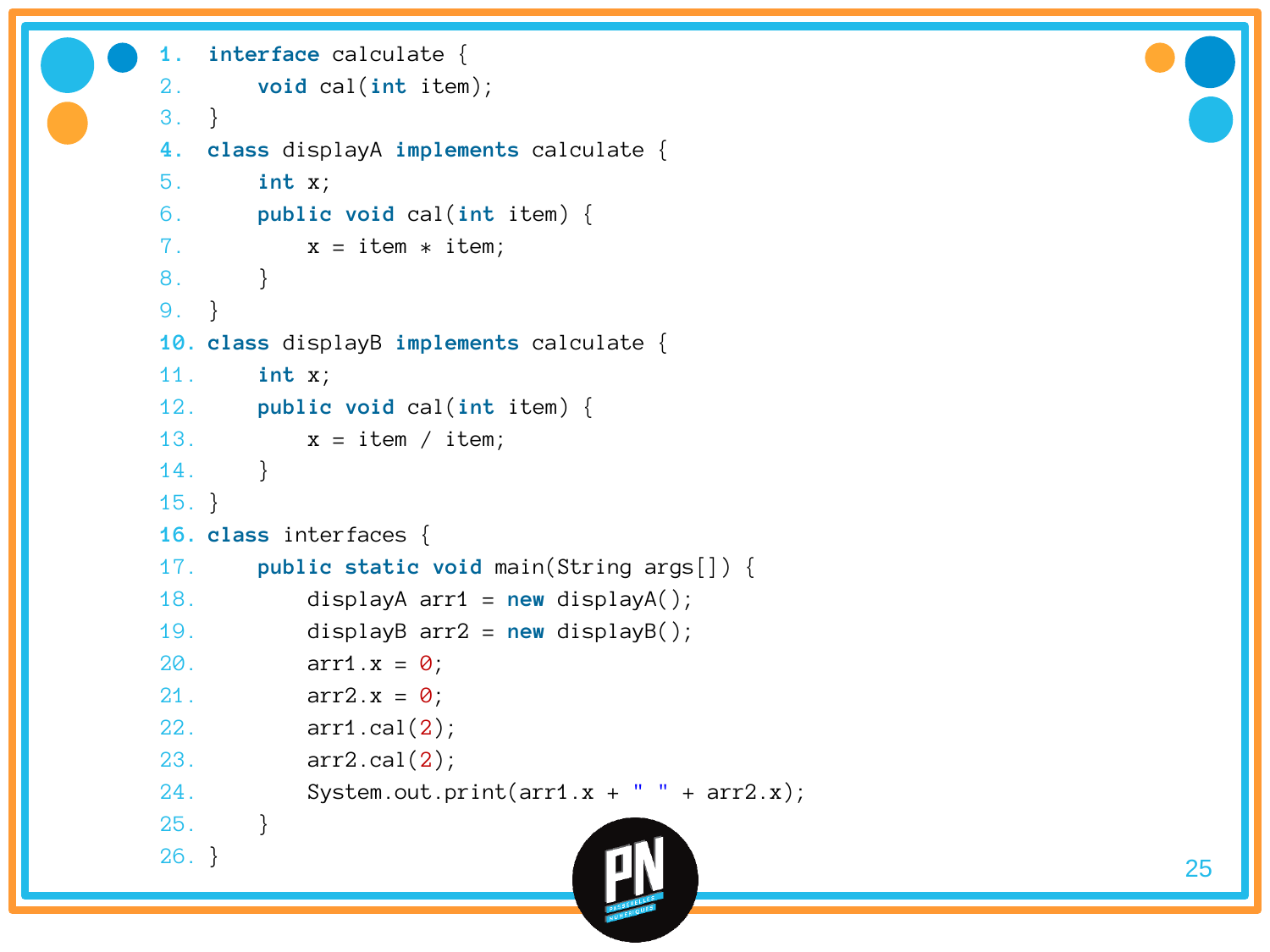

interface calculate {
    void cal(int item);
}
class displayA implements calculate {
    int x;
    public void cal(int item) {
        x = item * item;
    }
}
class displayB implements calculate {
    int x;
    public void cal(int item) {
        x = item / item;
    }
}
class interfaces {
    public static void main(String args[]) {
        displayA arr1 = new displayA();
        displayB arr2 = new displayB();
        arr1.x = 0;
        arr2.x = 0;
        arr1.cal(2);
        arr2.cal(2);
        System.out.print(arr1.x + " " + arr2.x);
    }
}